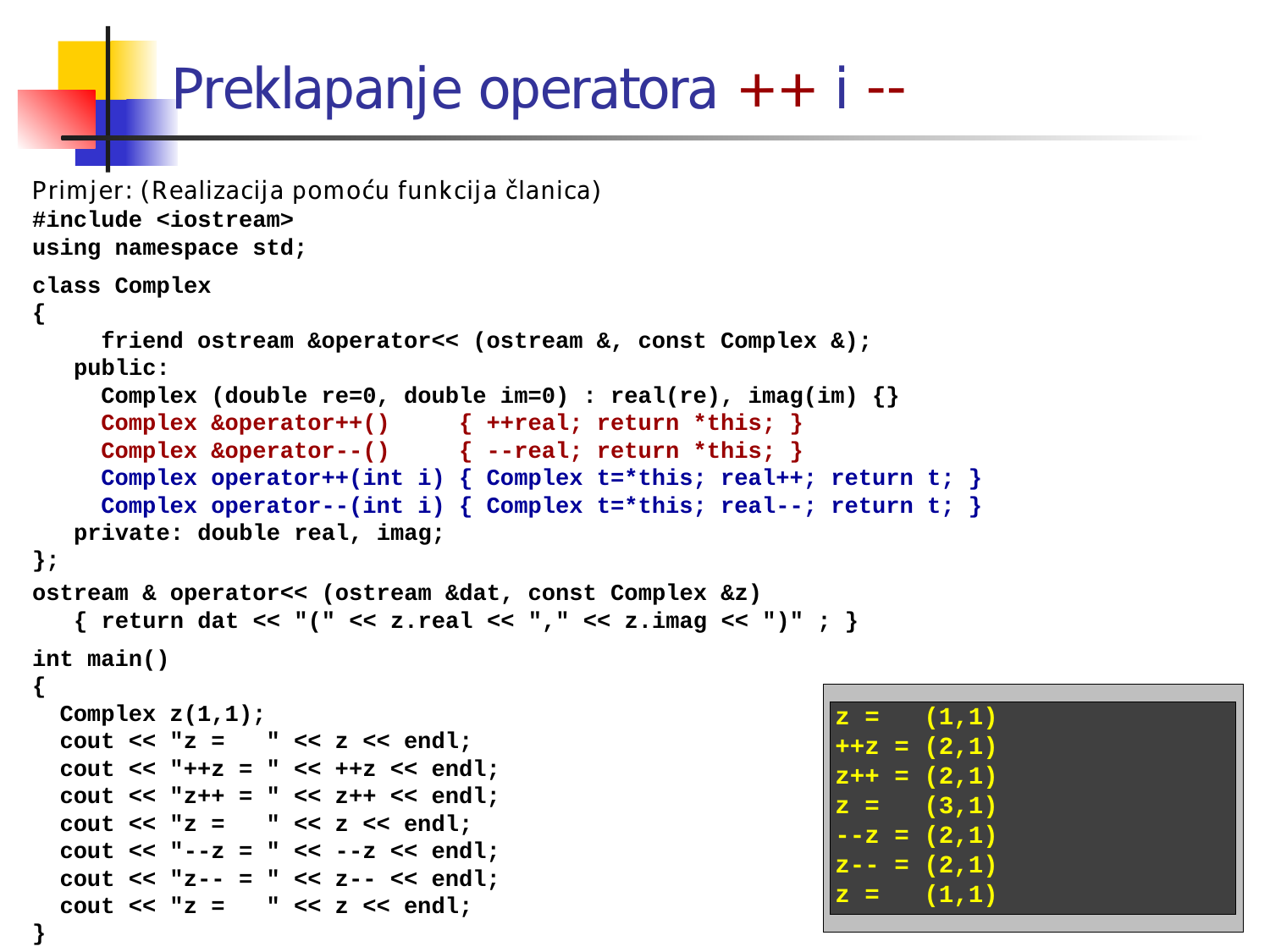

Preklapanje operatora ++ i --
Primjer: (Realizacija pomoću funkcija članica)
#include <iostream>
using namespace std;
class Complex
{
     friend ostream &operator<< (ostream &, const Complex &);
   public:
     Complex (double re=0, double im=0) : real(re), imag(im) {}
     Complex &operator++()     { ++real; return *this; }
     Complex &operator--()     { --real; return *this; }
     Complex operator++(int i) { Complex t=*this; real++; return t; }
     Complex operator--(int i) { Complex t=*this; real--; return t; }
   private: double real, imag;
};
ostream & operator<< (ostream &dat, const Complex &z)
   { return dat << "(" << z.real << "," << z.imag << ")" ; }
int main()
{
  Complex z(1,1);
  cout << "z =   " << z << endl;
  cout << "++z = " << ++z << endl;
  cout << "z++ = " << z++ << endl;
  cout << "z =   " << z << endl;
  cout << "--z = " << --z << endl;
  cout << "z-- = " << z-- << endl;
  cout << "z =   " << z << endl;
}

z =   (1,1)
++z = (2,1)
z++ = (2,1)
z =   (3,1)
--z = (2,1)
z-- = (2,1)
z =   (1,1)